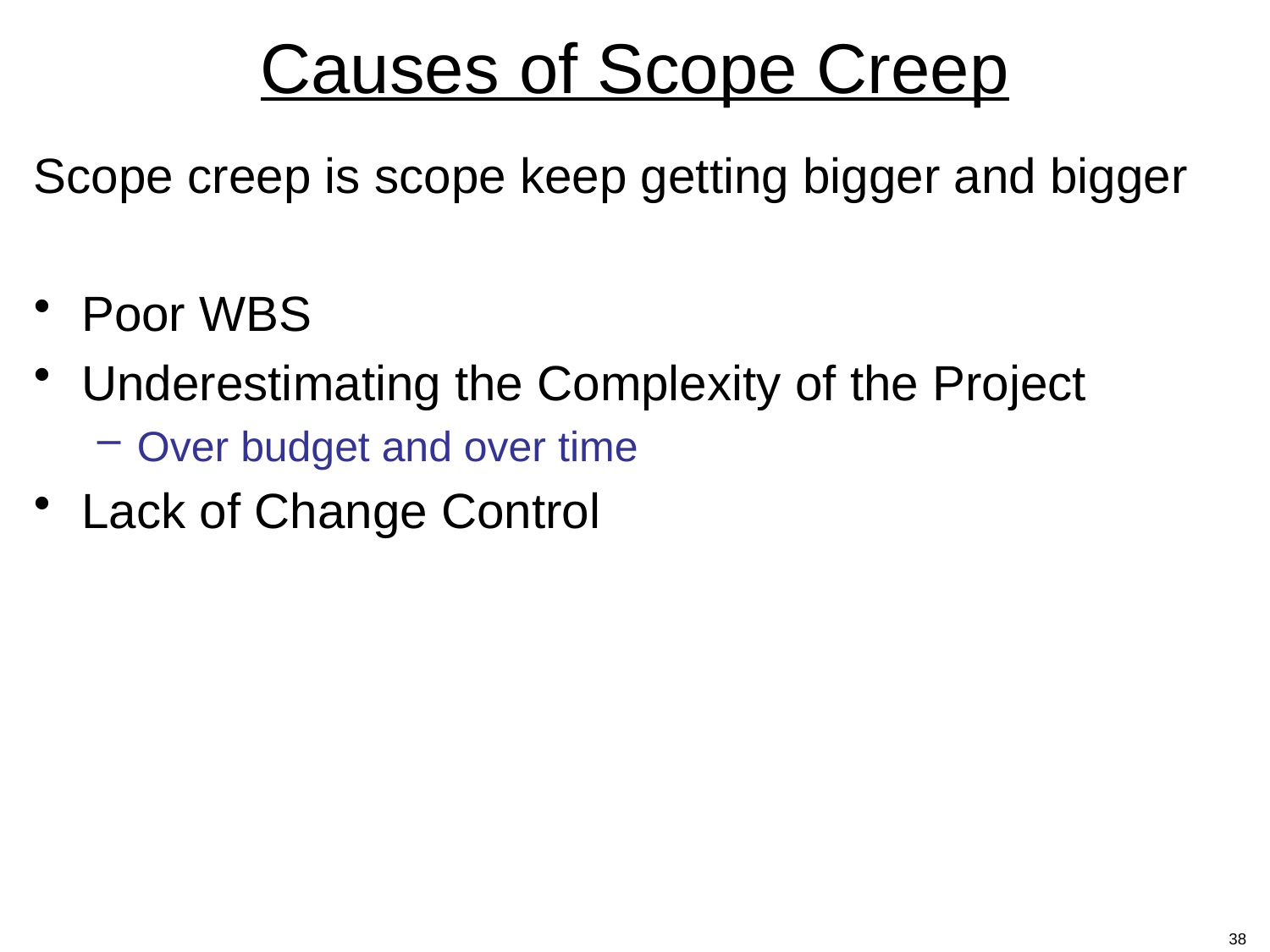

# Causes of Scope Creep
Scope creep is scope keep getting bigger and bigger

Poor WBS
Underestimating the Complexity of the Project
Over budget and over time
Lack of Change Control
38